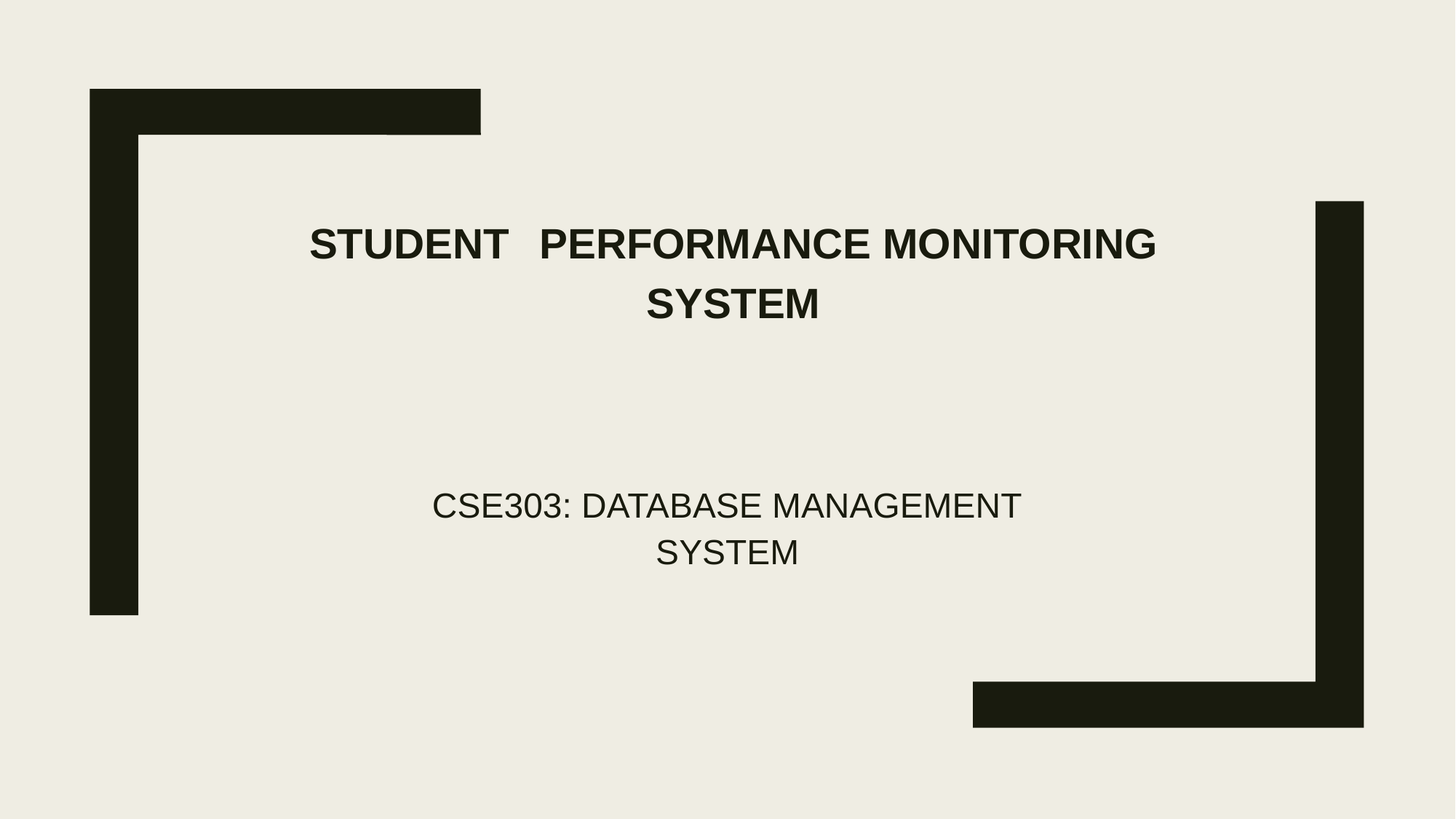

# STUDENT PERFORMANCE MONITORING SYSTEM
CSE303: DATABASE MANAGEMENT
SYSTEM